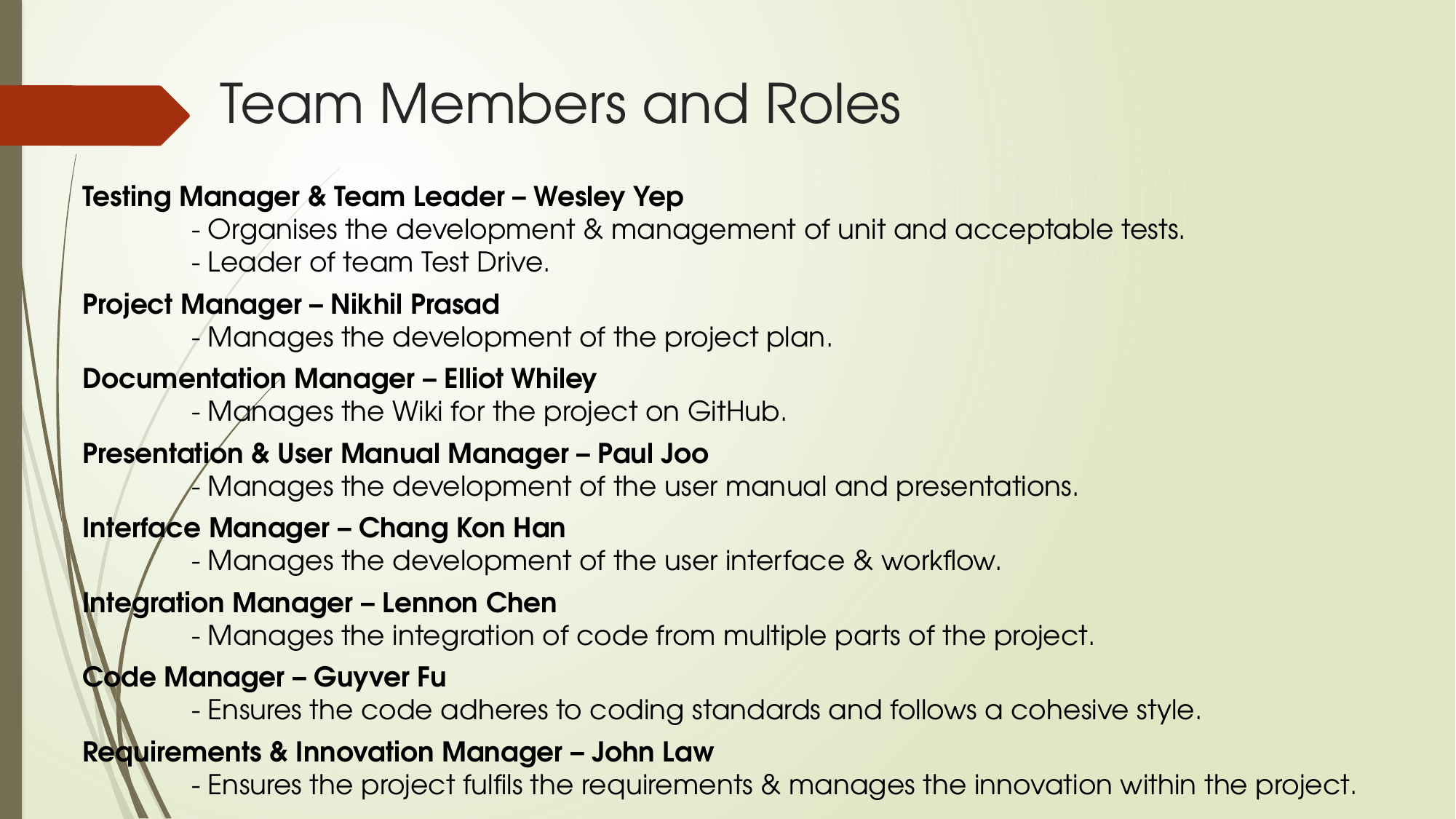

# Team Members and Roles
Testing Manager & Team Leader – Wesley Yep
	- Organises the development & management of unit and acceptable tests.
	- Leader of team Test Drive.

Project Manager – Nikhil Prasad
	- Manages the development of the project plan.

Documentation Manager – Elliot Whiley
	- Manages the Wiki for the project on GitHub.

Presentation & User Manual Manager – Paul Joo
	- Manages the development of the user manual and presentations.

Interface Manager – Chang Kon Han
	- Manages the development of the user interface & workflow.

Integration Manager – Lennon Chen
	- Manages the integration of code from multiple parts of the project.

Code Manager – Guyver Fu
	- Ensures the code adheres to coding standards and follows a cohesive style.

Requirements & Innovation Manager – John Law
	- Ensures the project fulfils the requirements & manages the innovation within the project.